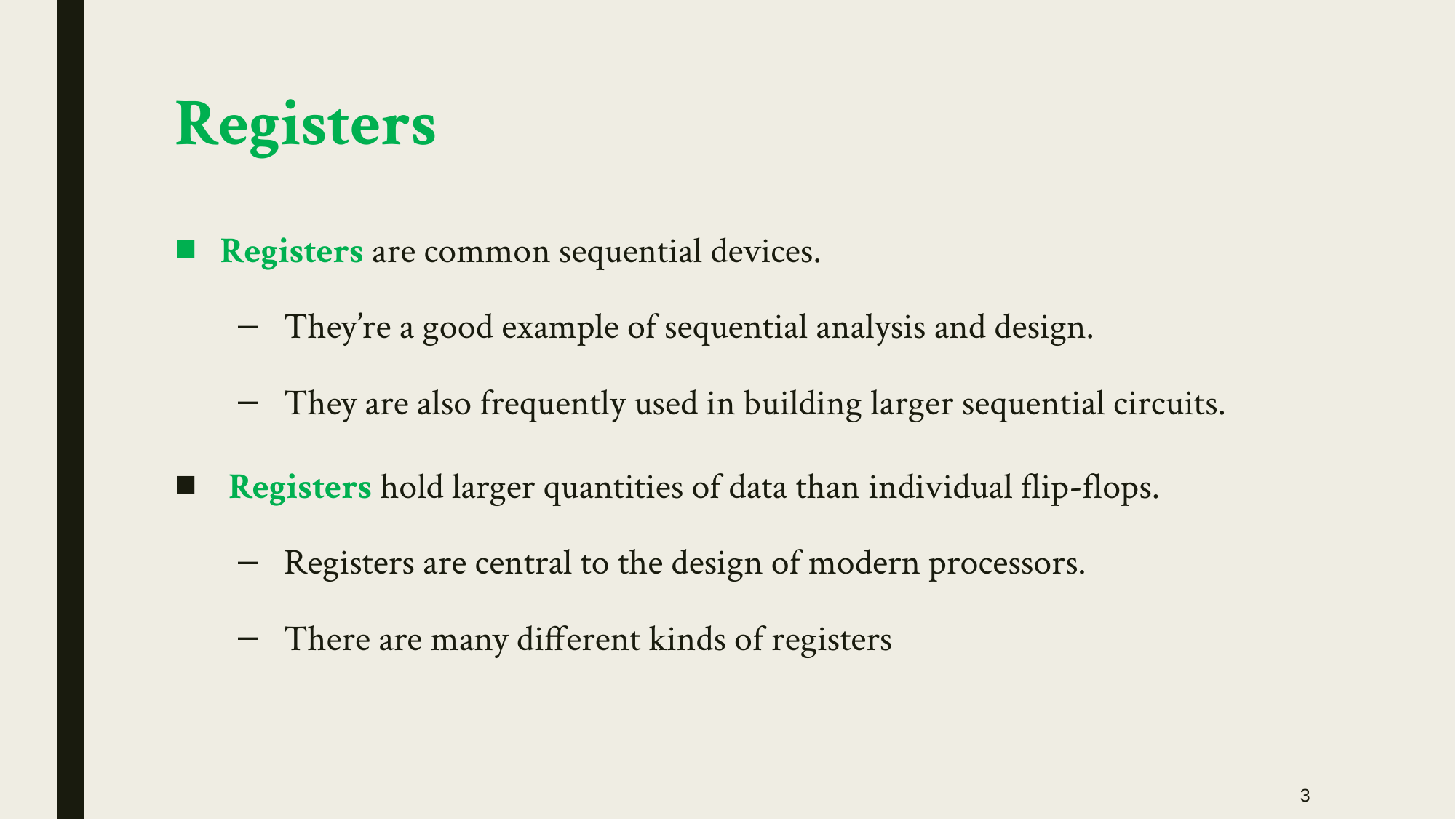

# Registers
Registers are common sequential devices.
They’re a good example of sequential analysis and design.
They are also frequently used in building larger sequential circuits.
 Registers hold larger quantities of data than individual flip-flops.
Registers are central to the design of modern processors.
There are many different kinds of registers
3